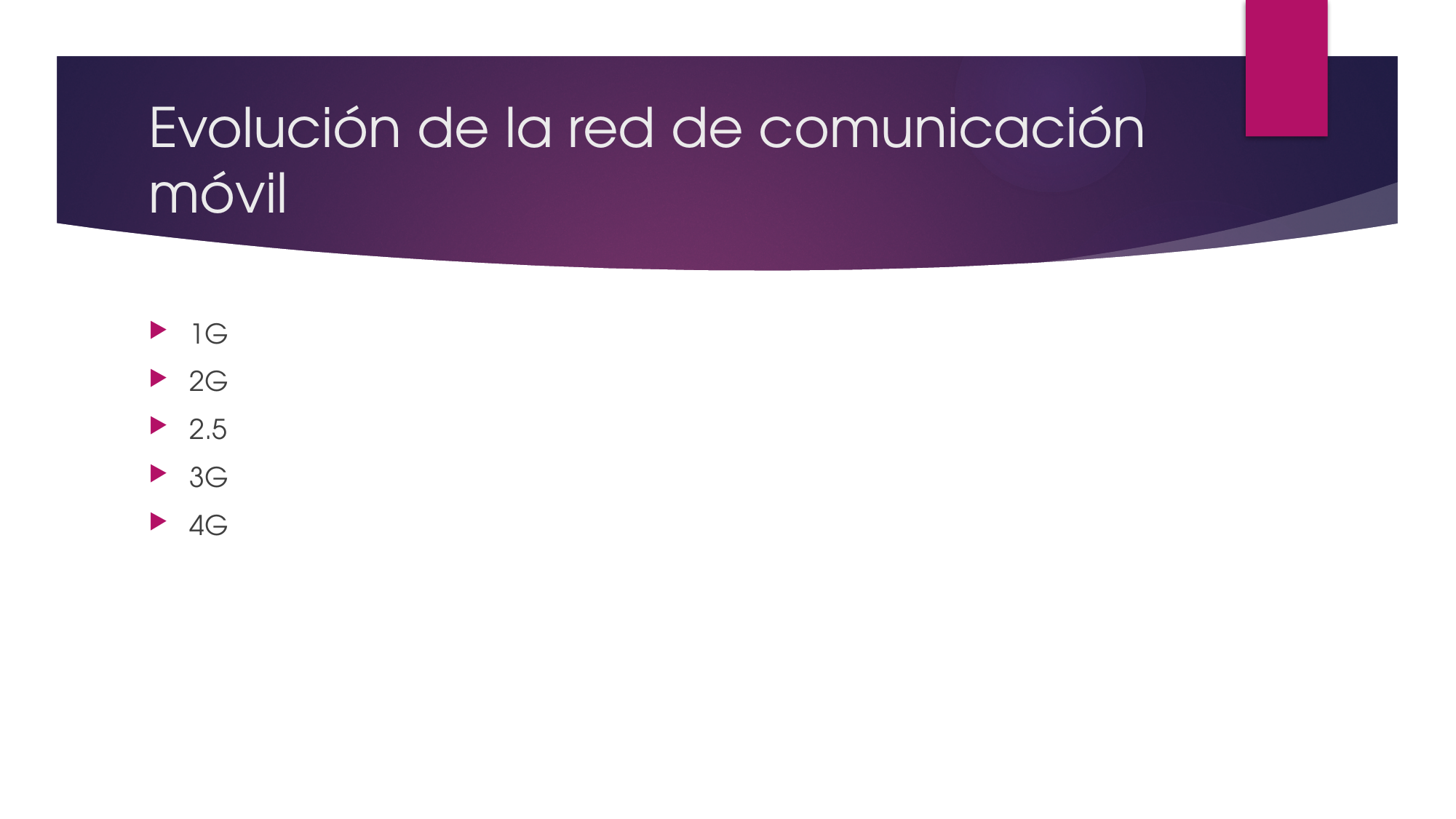

# Evolución de la red de comunicación móvil
1G
2G
2.5
3G
4G